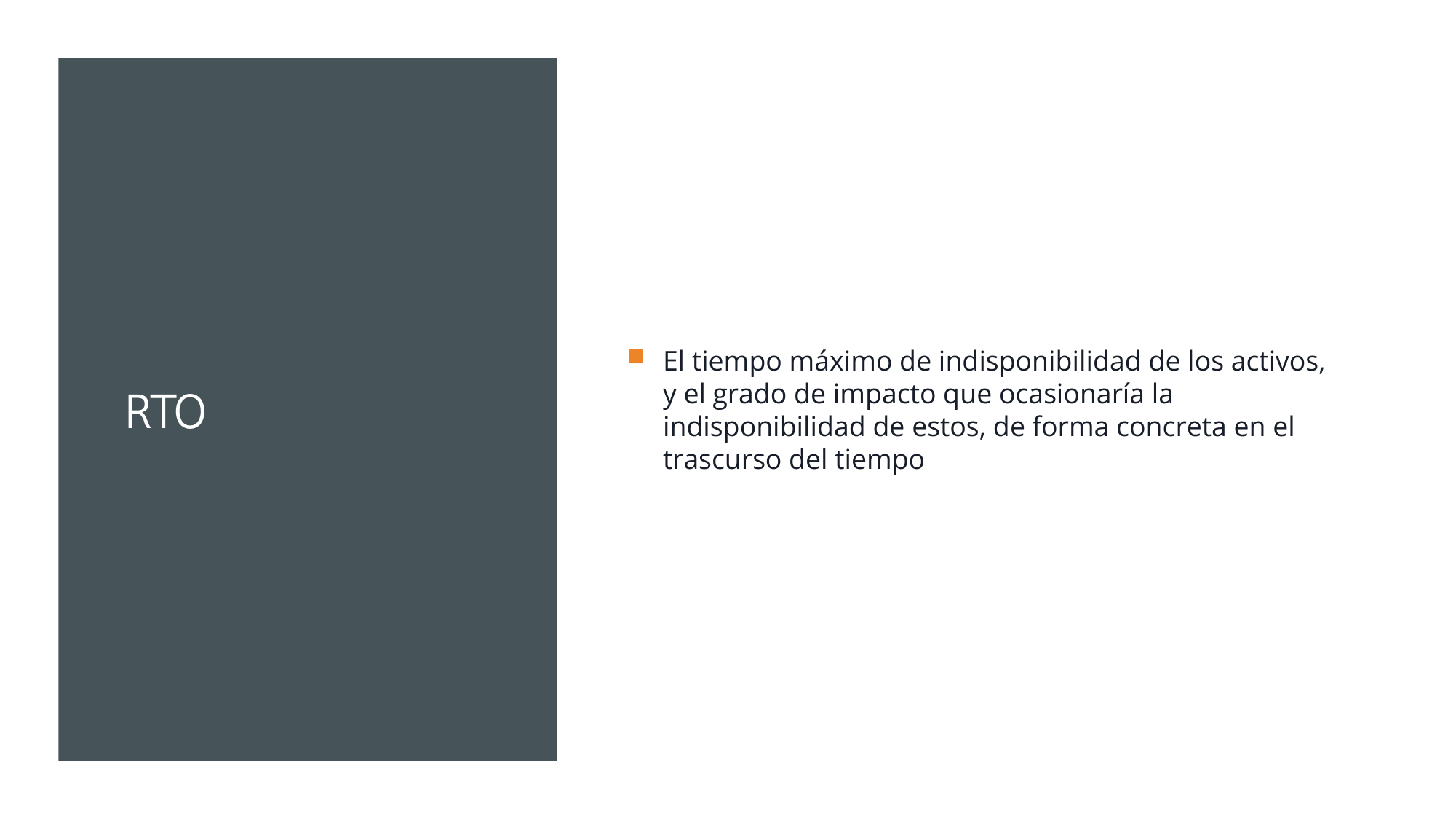

# RTO
El tiempo máximo de indisponibilidad de los activos, y el grado de impacto que ocasionaría la indisponibilidad de estos, de forma concreta en el trascurso del tiempo